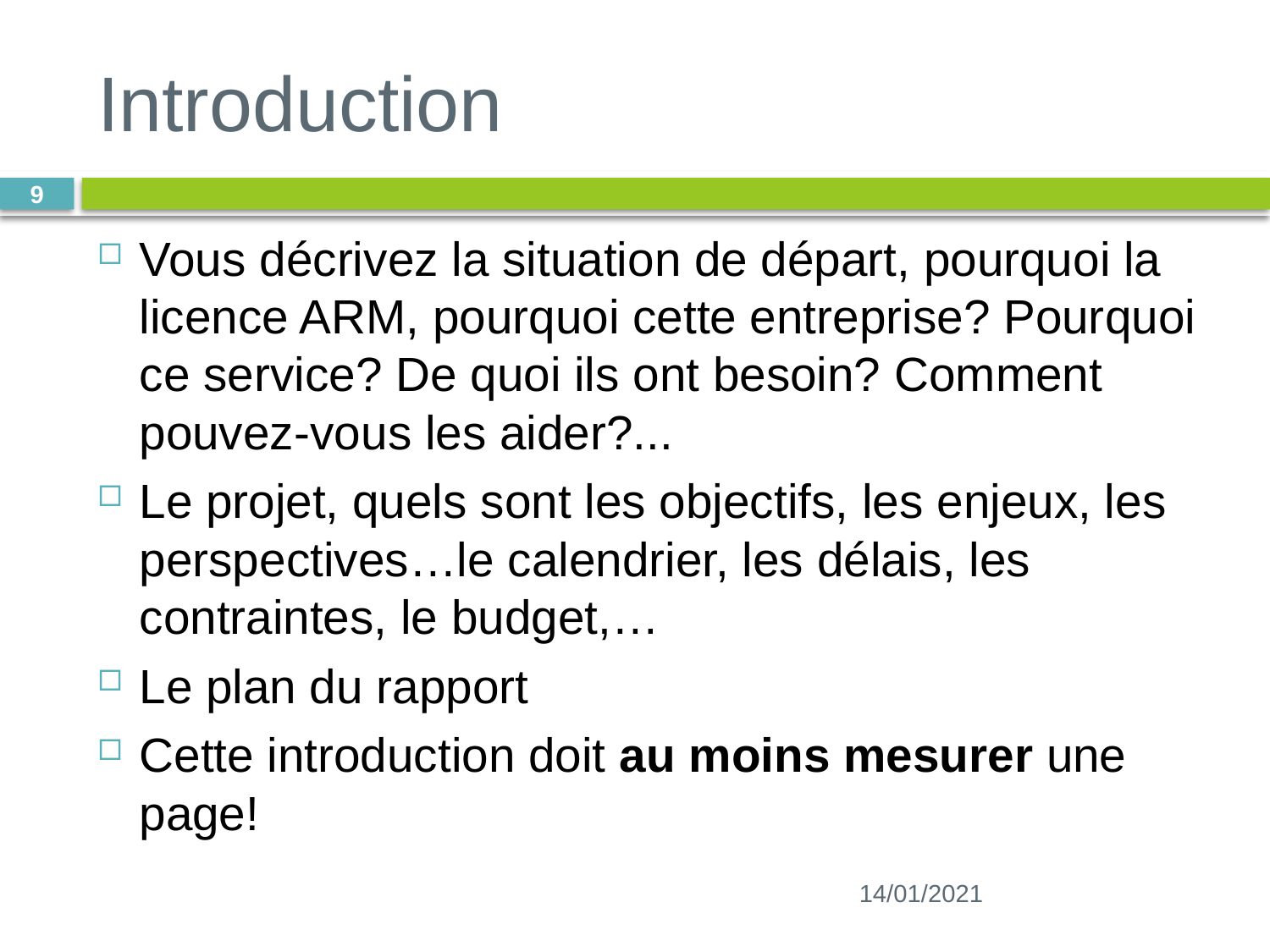

# Introduction
9
Vous décrivez la situation de départ, pourquoi la licence ARM, pourquoi cette entreprise? Pourquoi ce service? De quoi ils ont besoin? Comment pouvez-vous les aider?...
Le projet, quels sont les objectifs, les enjeux, les perspectives…le calendrier, les délais, les contraintes, le budget,…
Le plan du rapport
Cette introduction doit au moins mesurer une page!

14/01/2021